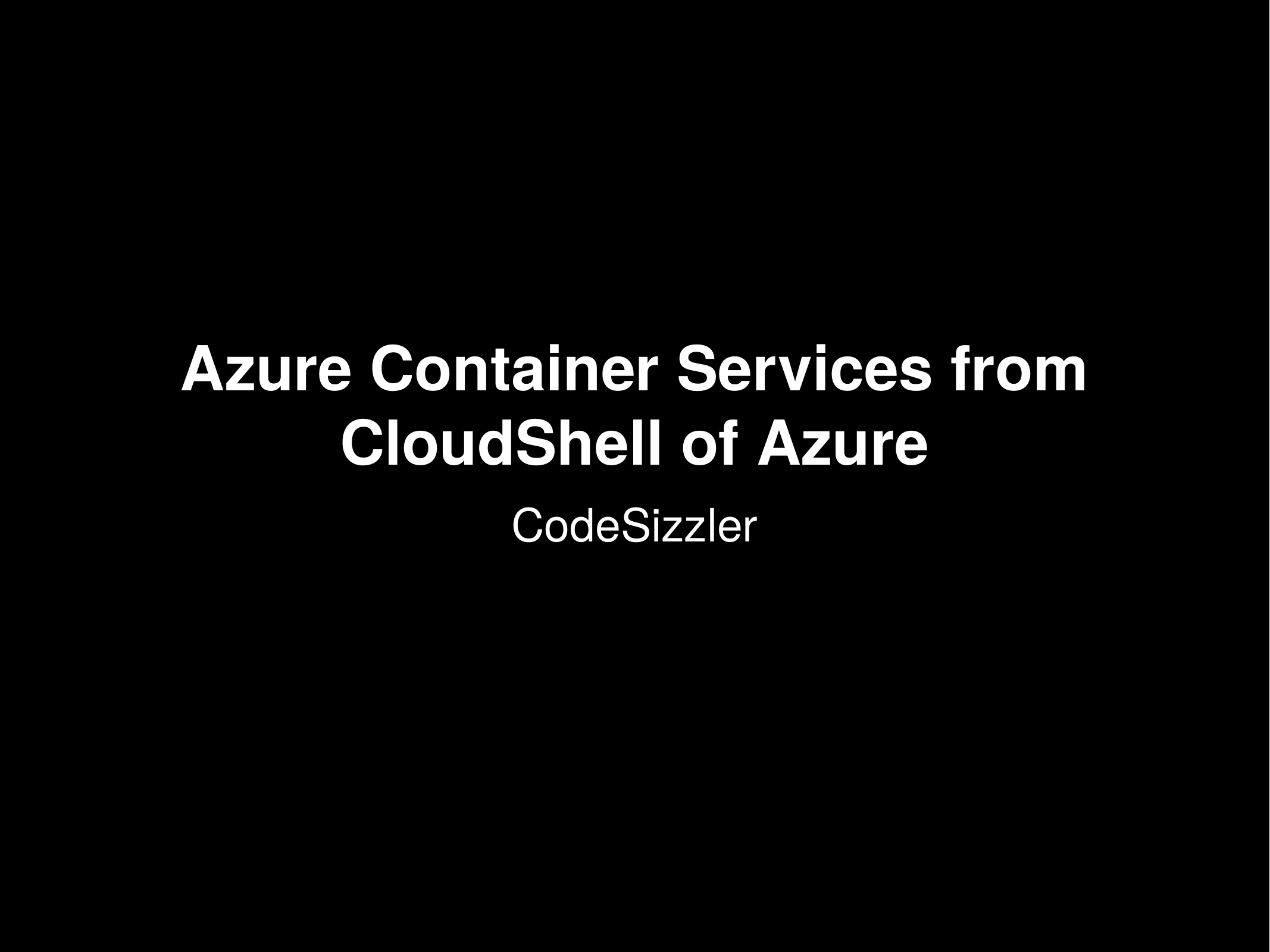

# Azure Container Services from CloudShell of Azure
CodeSizzler